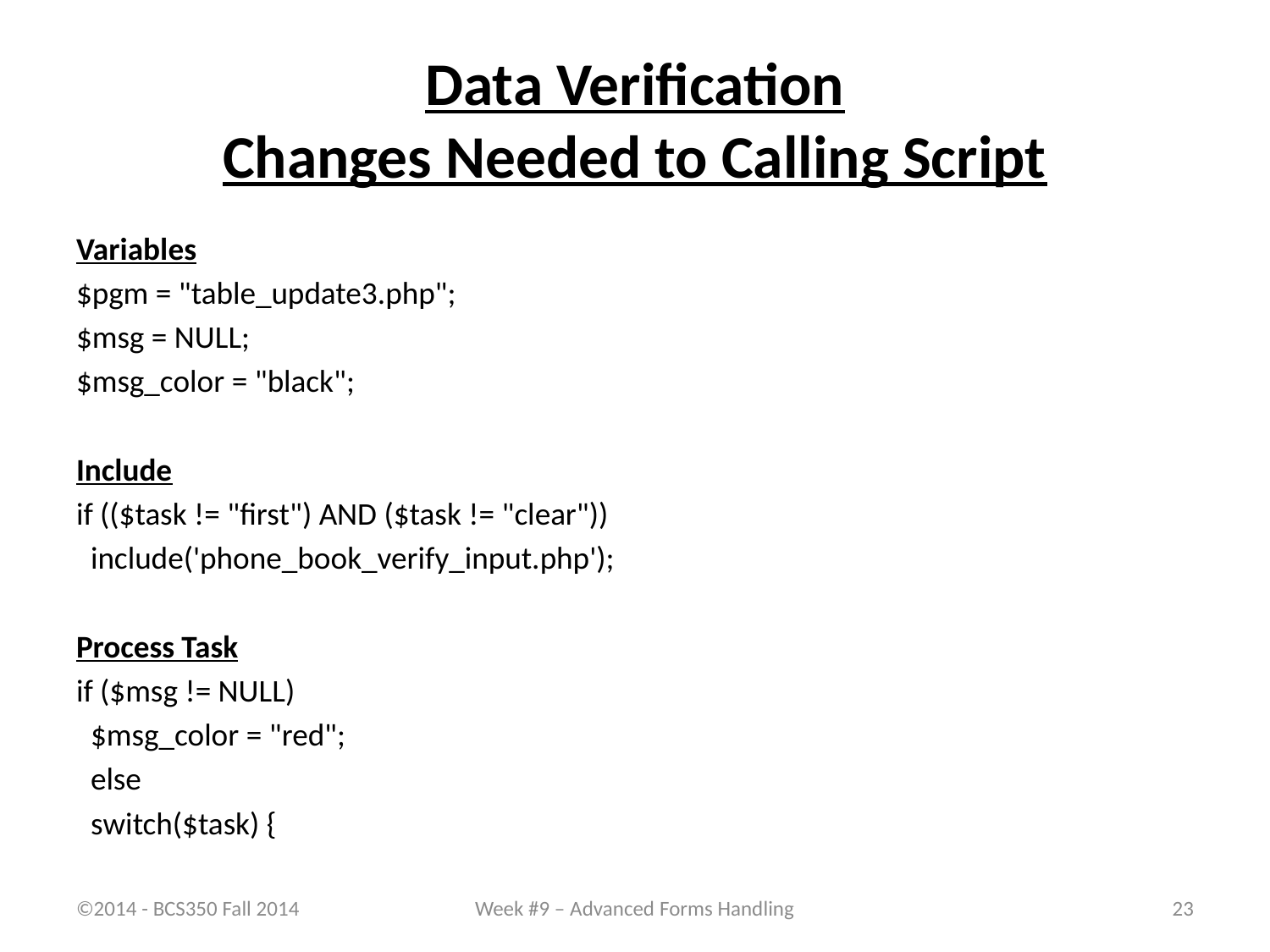

# Data Verification Changes Needed to Calling Script
Variables
$pgm = "table_update3.php";
$msg = NULL;
$msg_color = "black";

Include
if (($task != "first") AND ($task != "clear"))
  include('phone_book_verify_input.php');

Process Task
if ($msg != NULL)
  $msg_color = "red";
  else
  switch($task) {
©2014 - BCS350 Fall 2014
Week #9 – Advanced Forms Handling
23